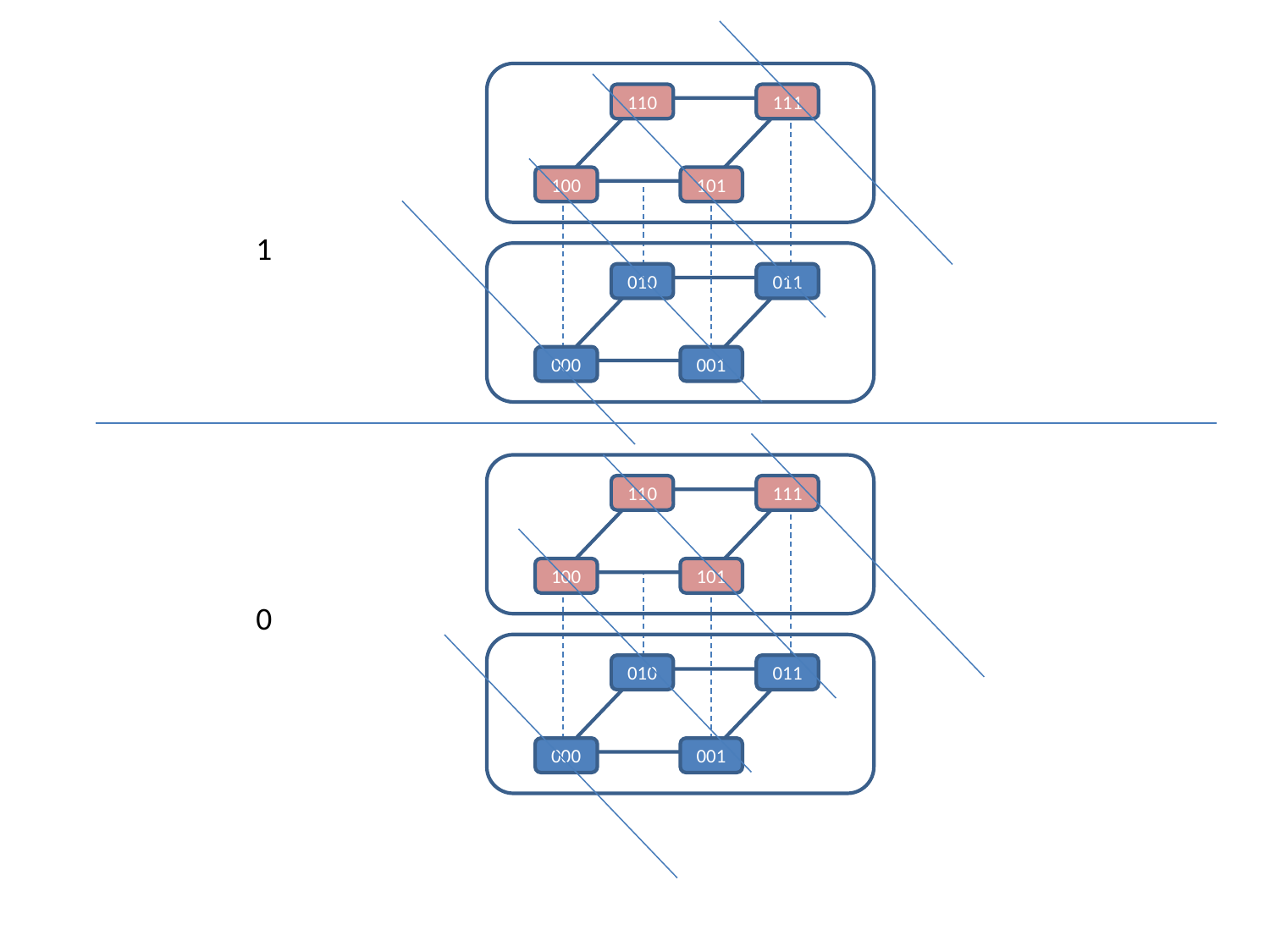

110
111

100
101

010
011

000
001
1

110
111

100
101

010
011

000
001
0